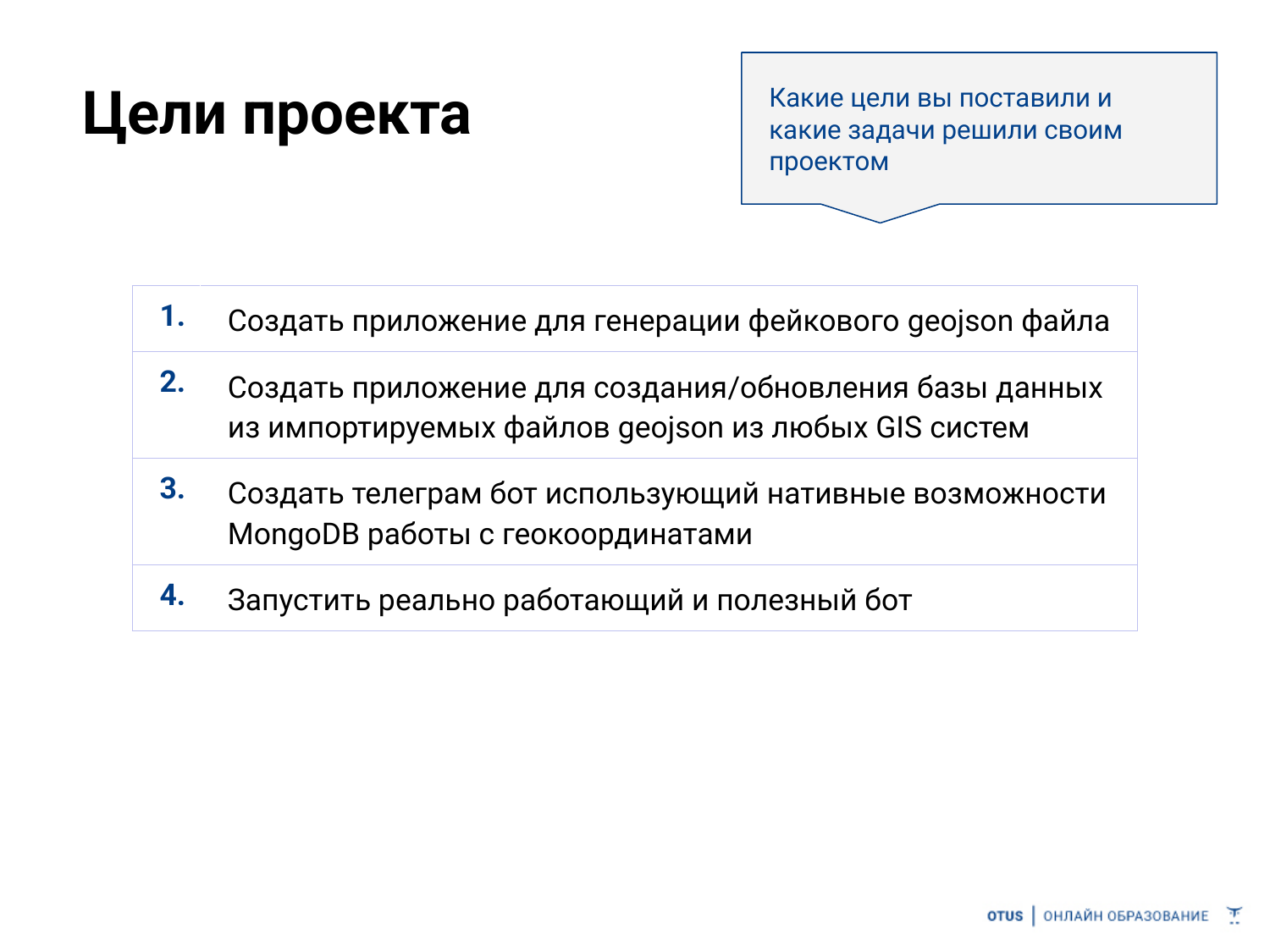

Какие цели вы поставили и какие задачи решили своим проектом
# Цели проекта
| 1. | Создать приложение для генерации фейкового geojson файла |
| --- | --- |
| 2. | Создать приложение для создания/обновления базы данных из импортируемых файлов geojson из любых GIS систем |
| 3. | Создать телеграм бот использующий нативные возможности MongoDB работы с геокоординатами |
| 4. | Запустить реально работающий и полезный бот |